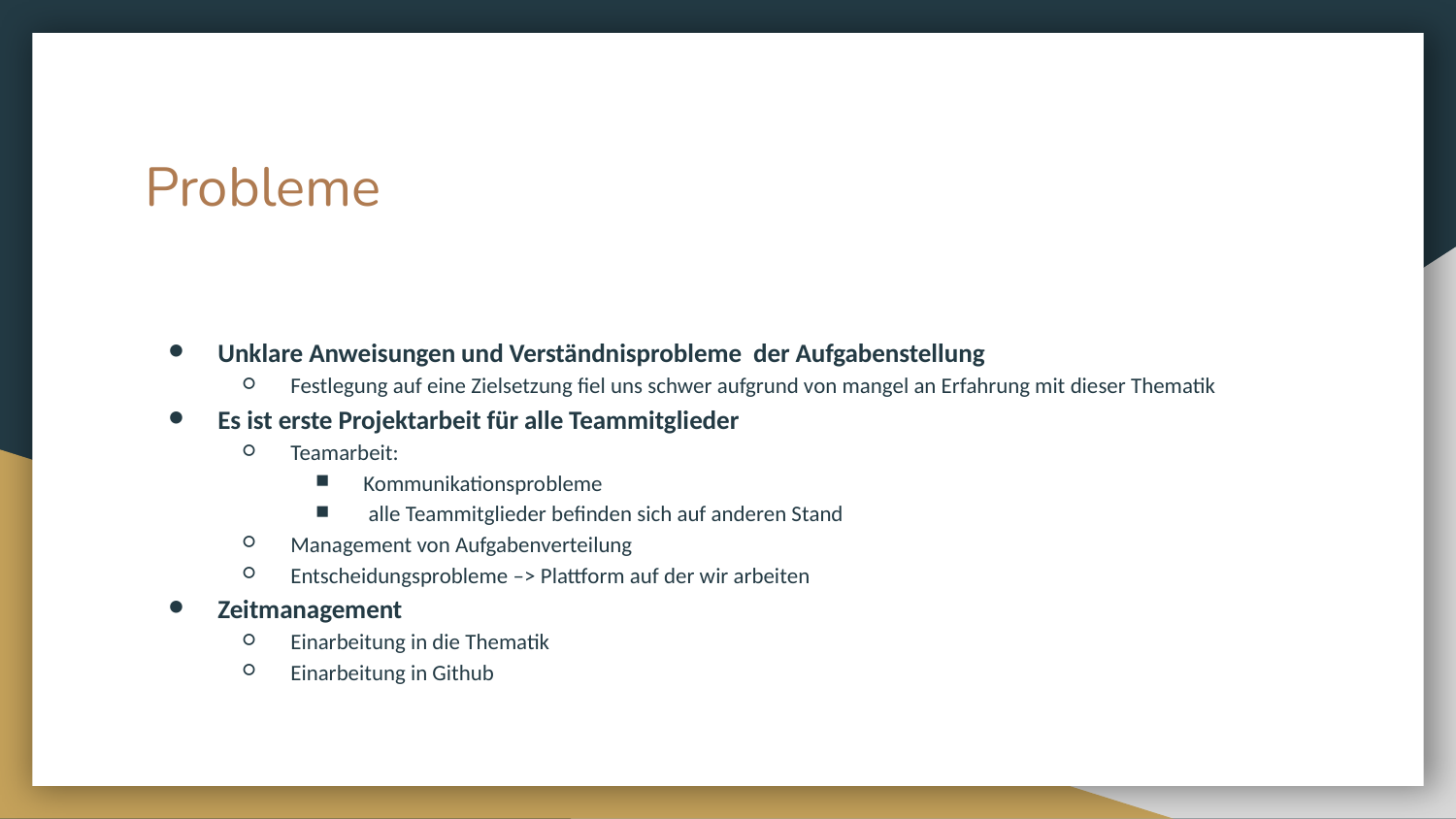

# Probleme
Unklare Anweisungen und Verständnisprobleme  der Aufgabenstellung
Festlegung auf eine Zielsetzung fiel uns schwer aufgrund von mangel an Erfahrung mit dieser Thematik
Es ist erste Projektarbeit für alle Teammitglieder
Teamarbeit:
Kommunikationsprobleme
 alle Teammitglieder befinden sich auf anderen Stand
Management von Aufgabenverteilung
Entscheidungsprobleme –> Plattform auf der wir arbeiten
Zeitmanagement
Einarbeitung in die Thematik
Einarbeitung in Github